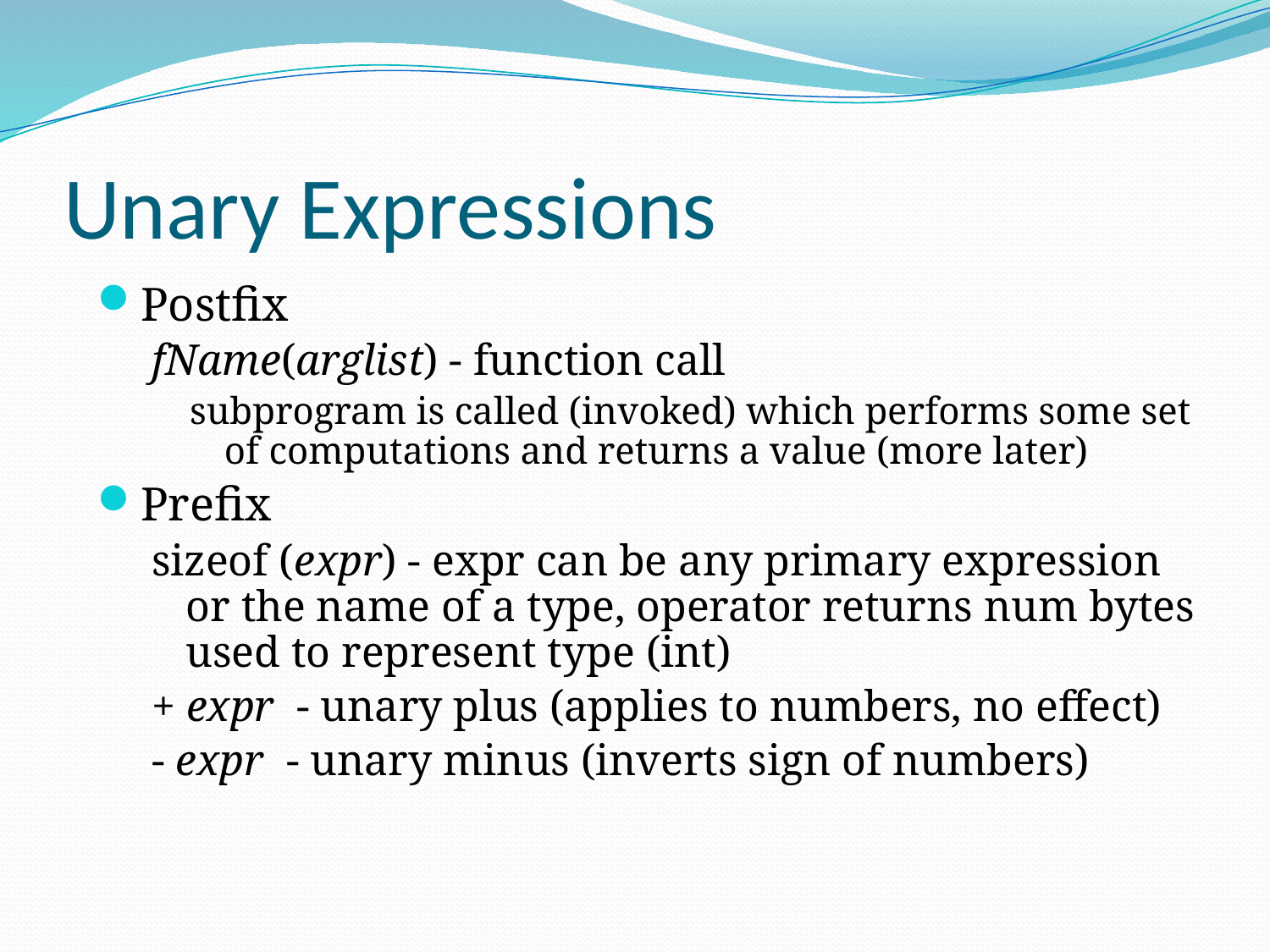

# Unary Expressions
Postfix
fName(arglist) - function call
subprogram is called (invoked) which performs some set of computations and returns a value (more later)
Prefix
sizeof (expr) - expr can be any primary expression or the name of a type, operator returns num bytes used to represent type (int)
+ expr  - unary plus (applies to numbers, no effect)
- expr  - unary minus (inverts sign of numbers)